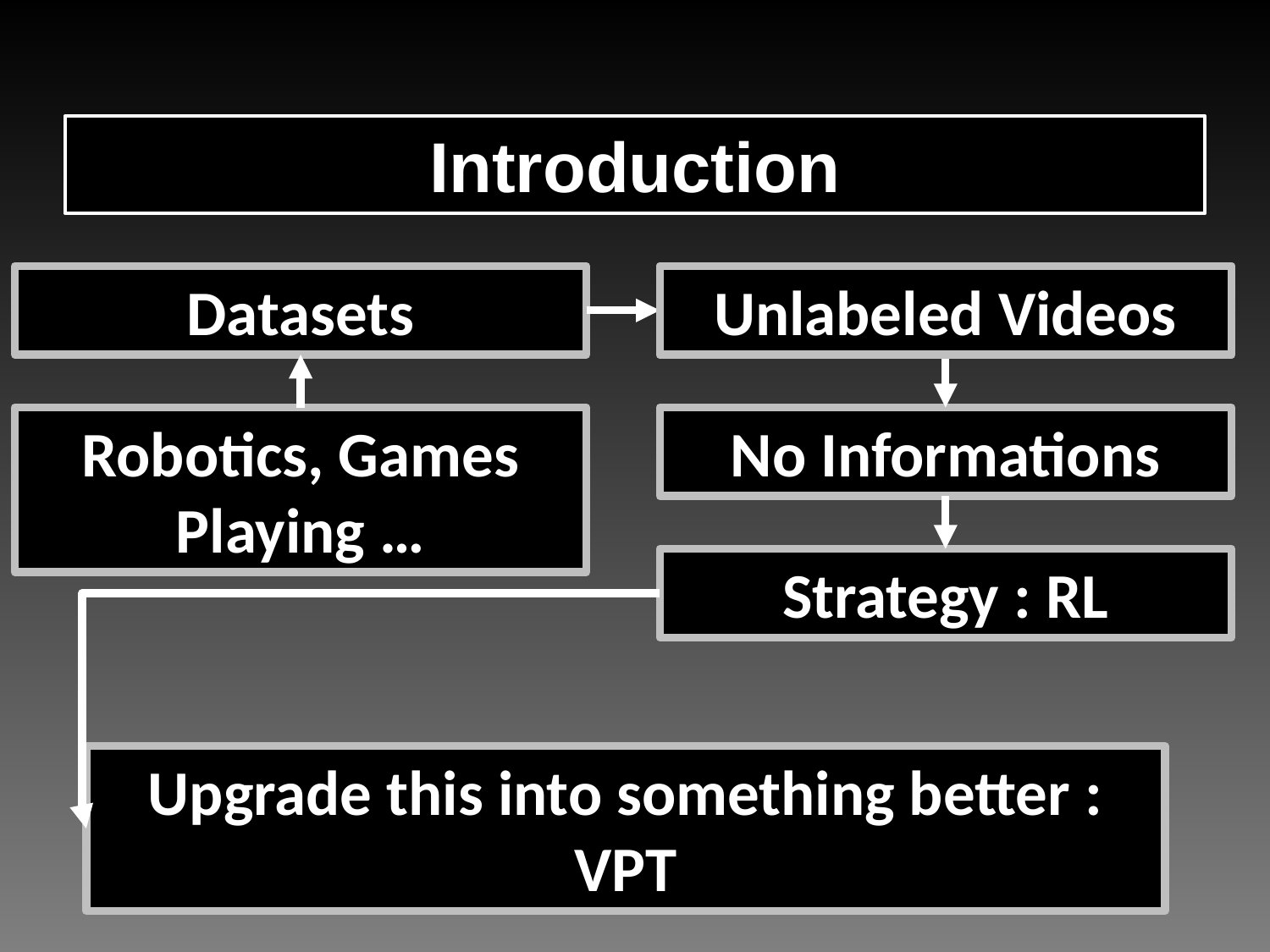

Introduction
Unlabeled Videos
Chess, Starcraft…
Datasets
No Informations
Robotics, Games Playing …
Strategy : RL
Upgrade this into something better : VPT